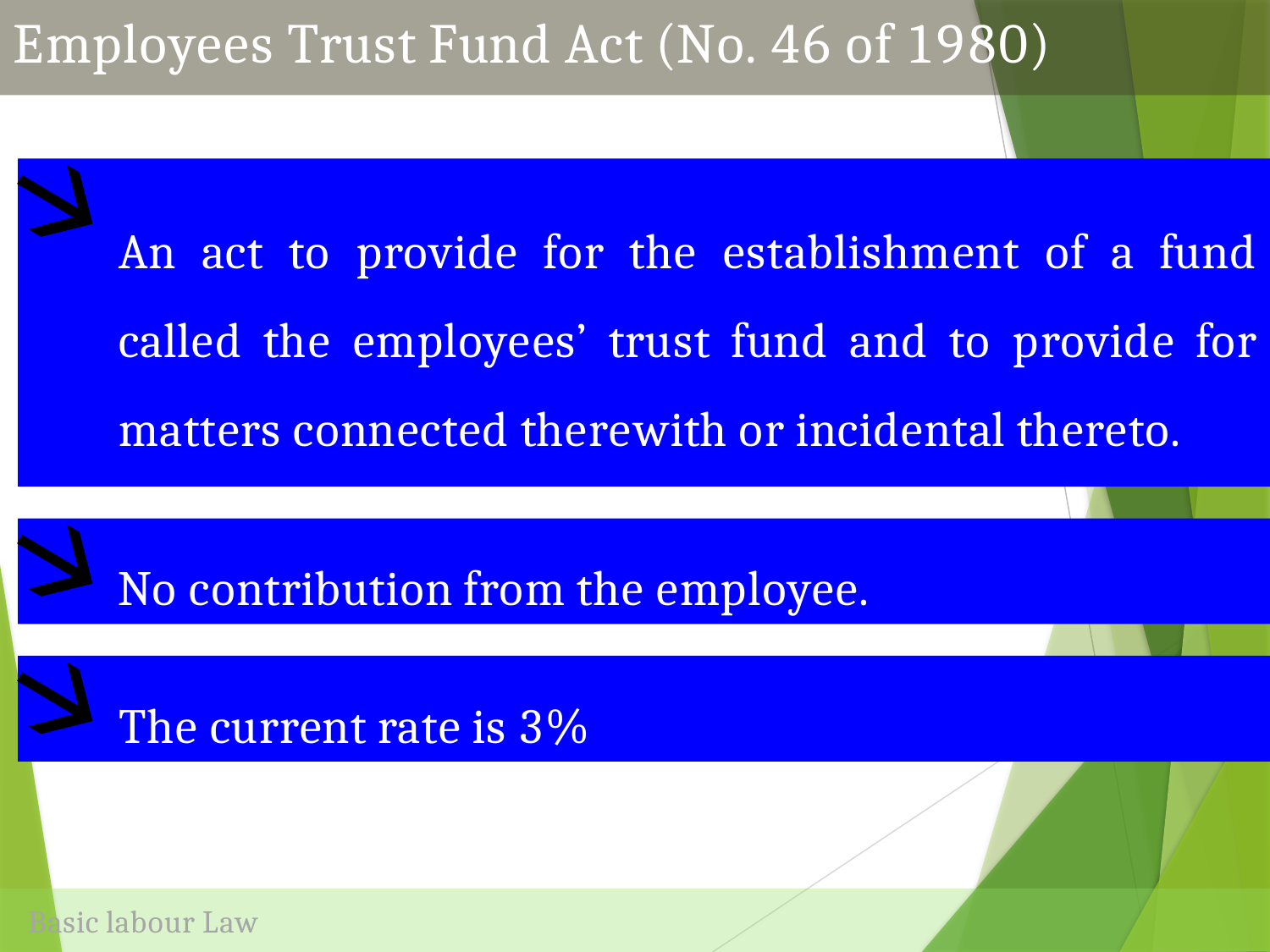

Employees Trust Fund Act (No. 46 of 1980)
An act to provide for the establishment of a fund called the employees’ trust fund and to provide for matters connected therewith or incidental thereto.

No contribution from the employee.

The current rate is 3%

Basic labour Law